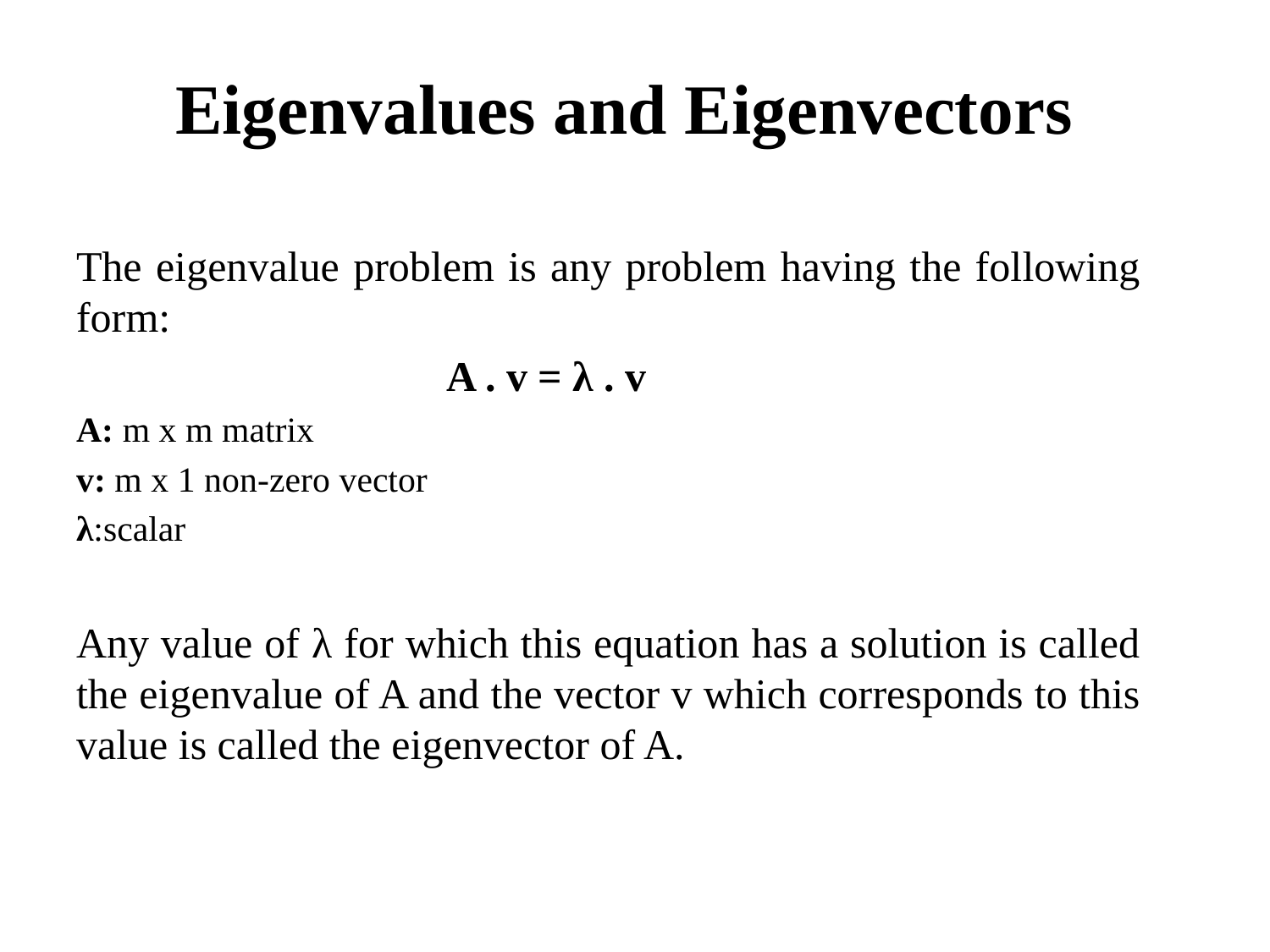

# Eigenvalues and Eigenvectors
The eigenvalue problem is any problem having the following form:
                                   A . v = λ . v
A: m x m matrix
v: m x 1 non-zero vector
λ:scalar

Any value of λ for which this equation has a solution is called the eigenvalue of A and the vector v which corresponds to this value is called the eigenvector of A.